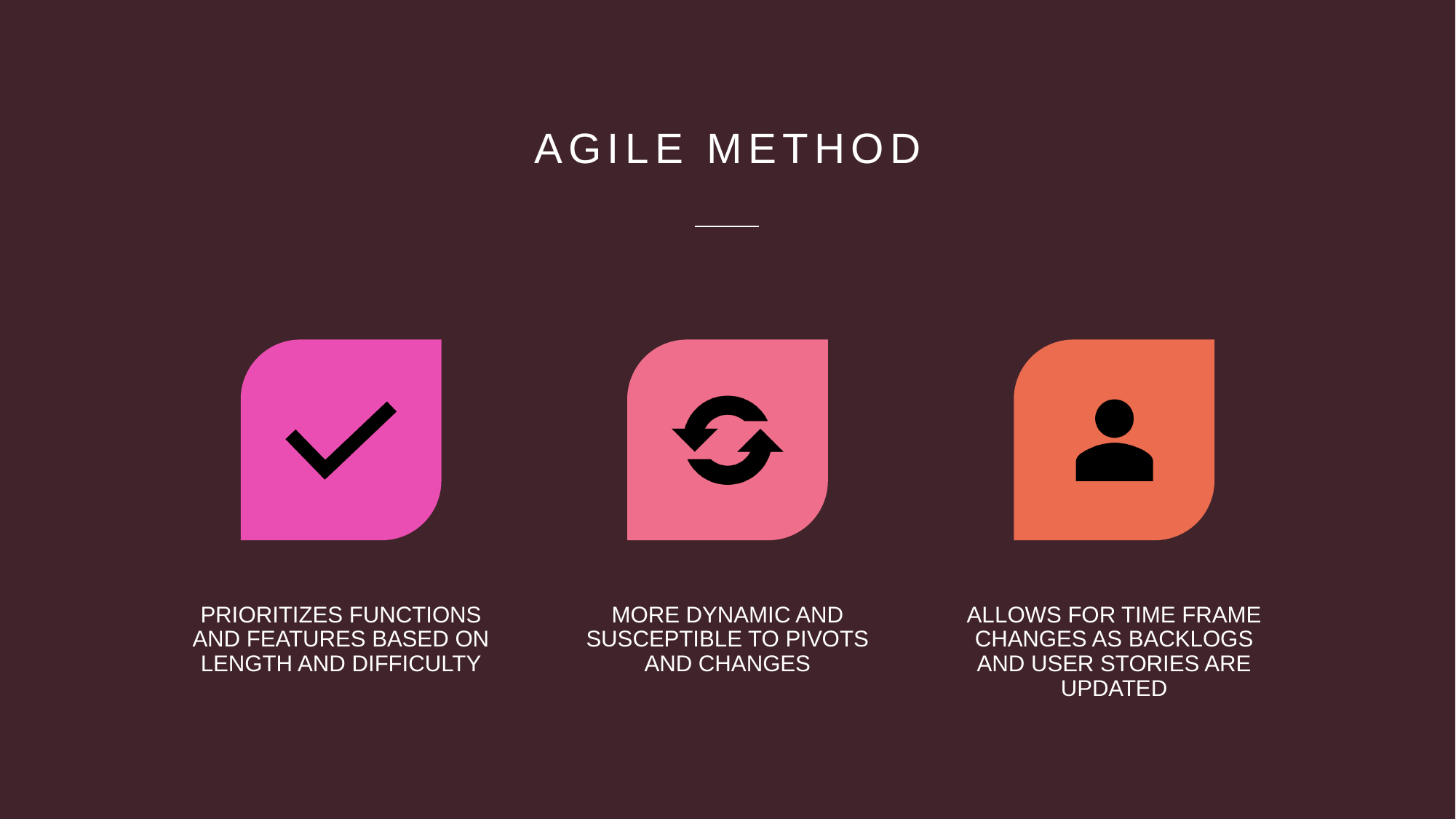

# Agile Method
Prioritizes functions and features based on length and difficulty
More dynamic and susceptible to pivots and changes
Allows for time frame changes as backlogs and user stories are updated